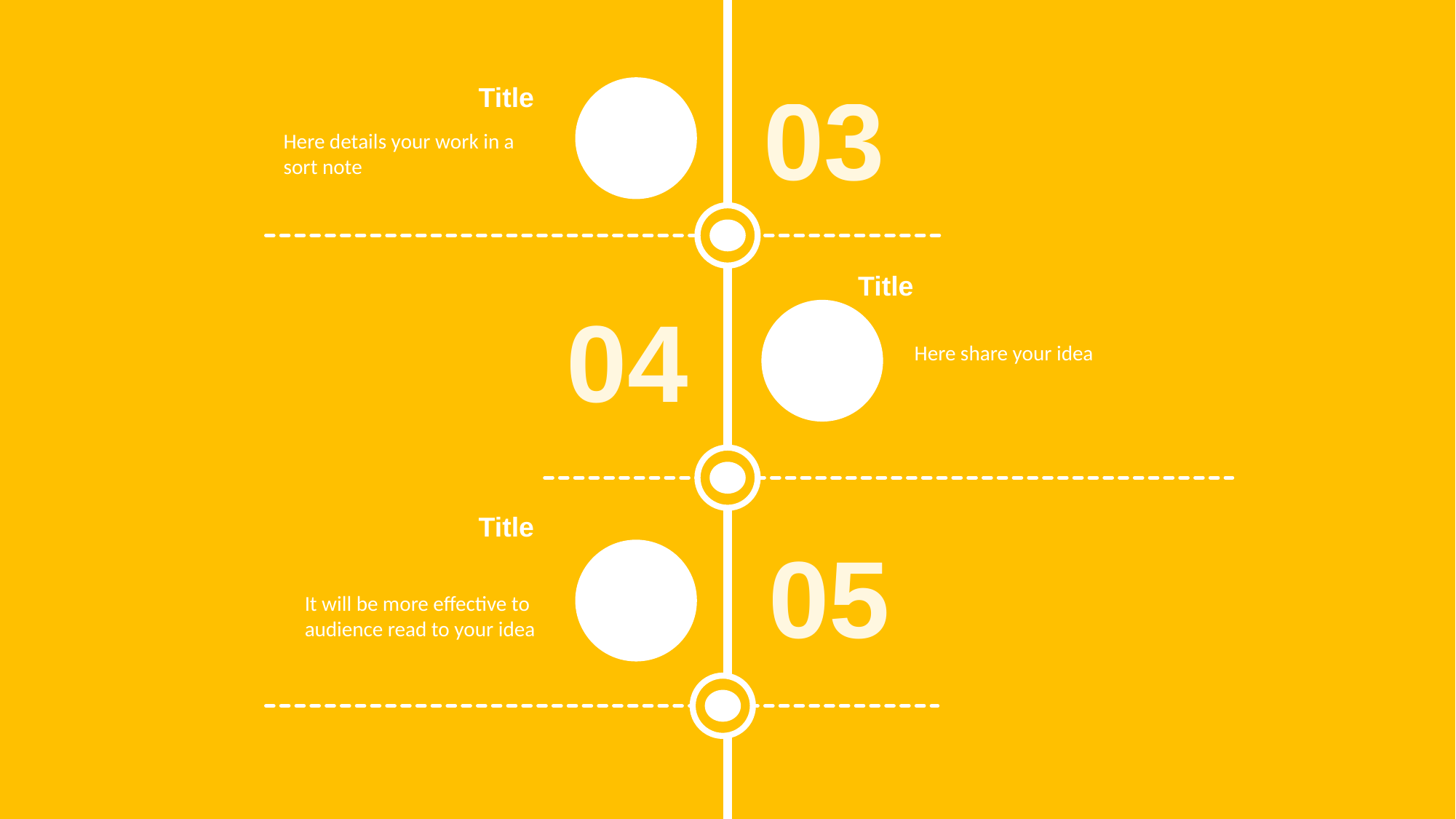

03
Title

Here details your work in a sort note

Title
04

Here share your idea

Title
05

It will be more effective to audience read to your idea